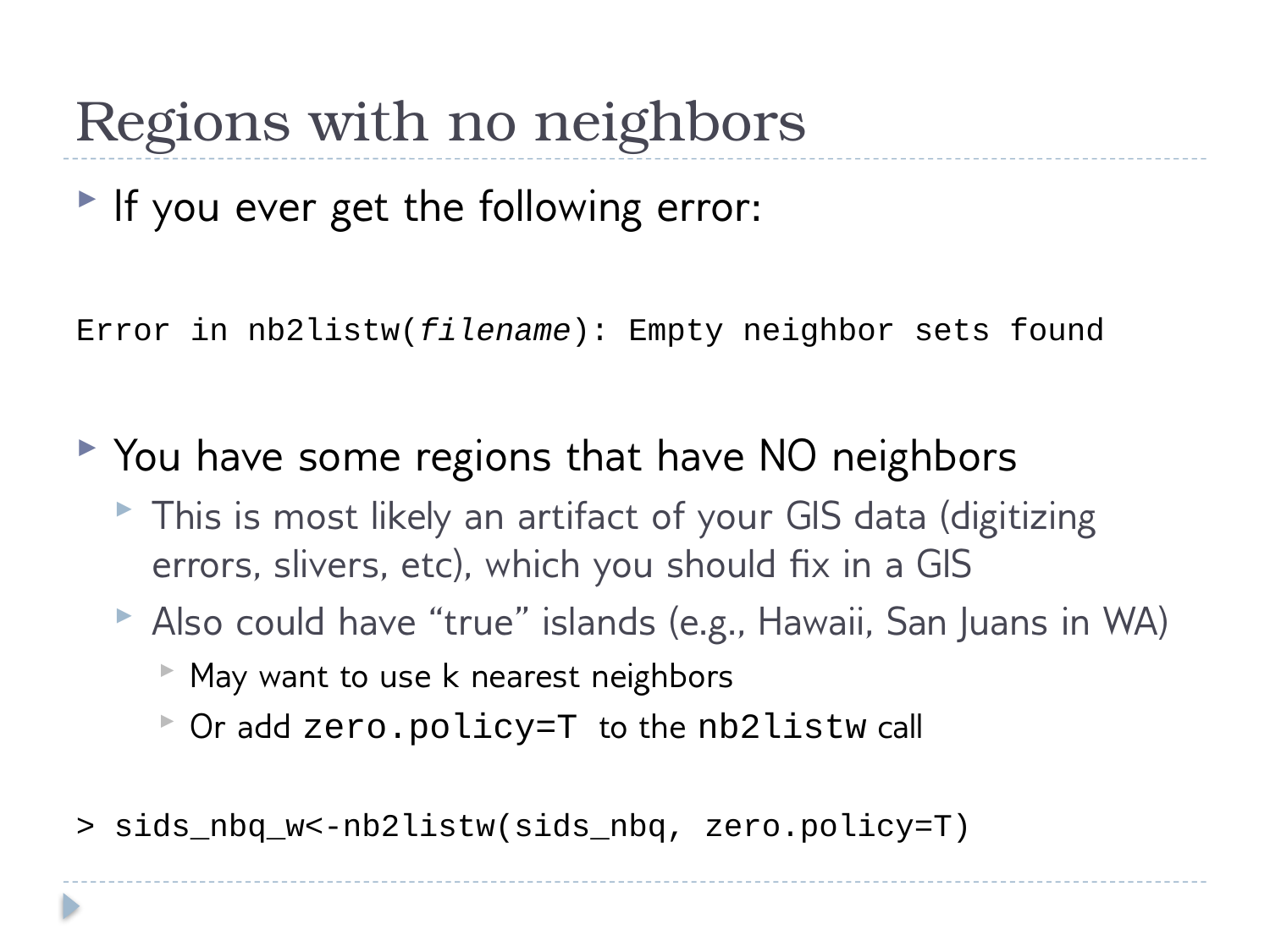

# Regions with no neighbors
If you ever get the following error:

Error in nb2listw(filename): Empty neighbor sets found

You have some regions that have NO neighbors
This is most likely an artifact of your GIS data (digitizing errors, slivers, etc), which you should fix in a GIS
Also could have “true” islands (e.g., Hawaii, San Juans in WA)
May want to use k nearest neighbors
Or add zero.policy=T to the nb2listw call

> sids_nbq_w<-nb2listw(sids_nbq, zero.policy=T)